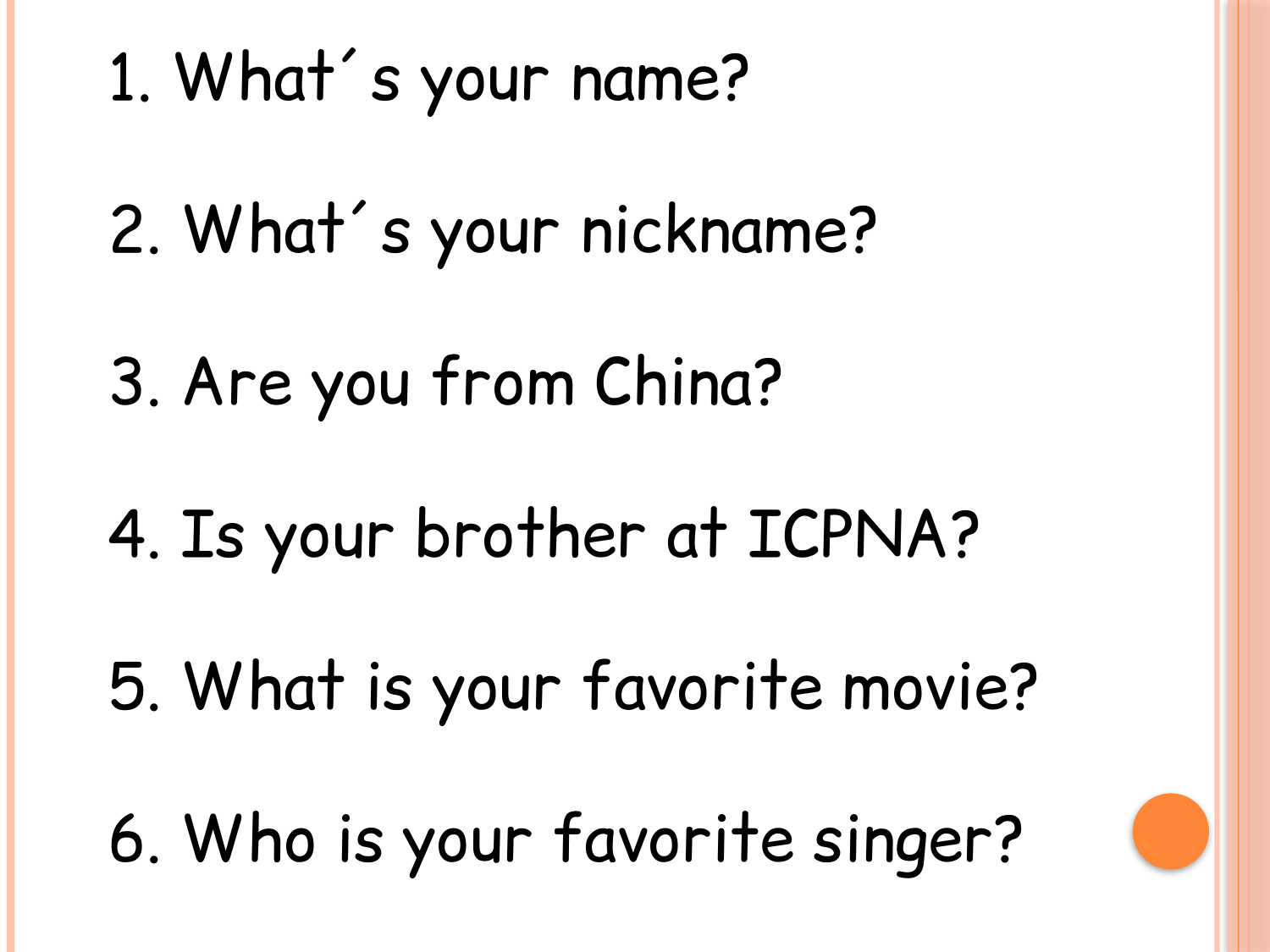

1. What´s your name?

2. What´s your nickname?

3. Are you from China?

4. Is your brother at ICPNA?

5. What is your favorite movie?

6. Who is your favorite singer?